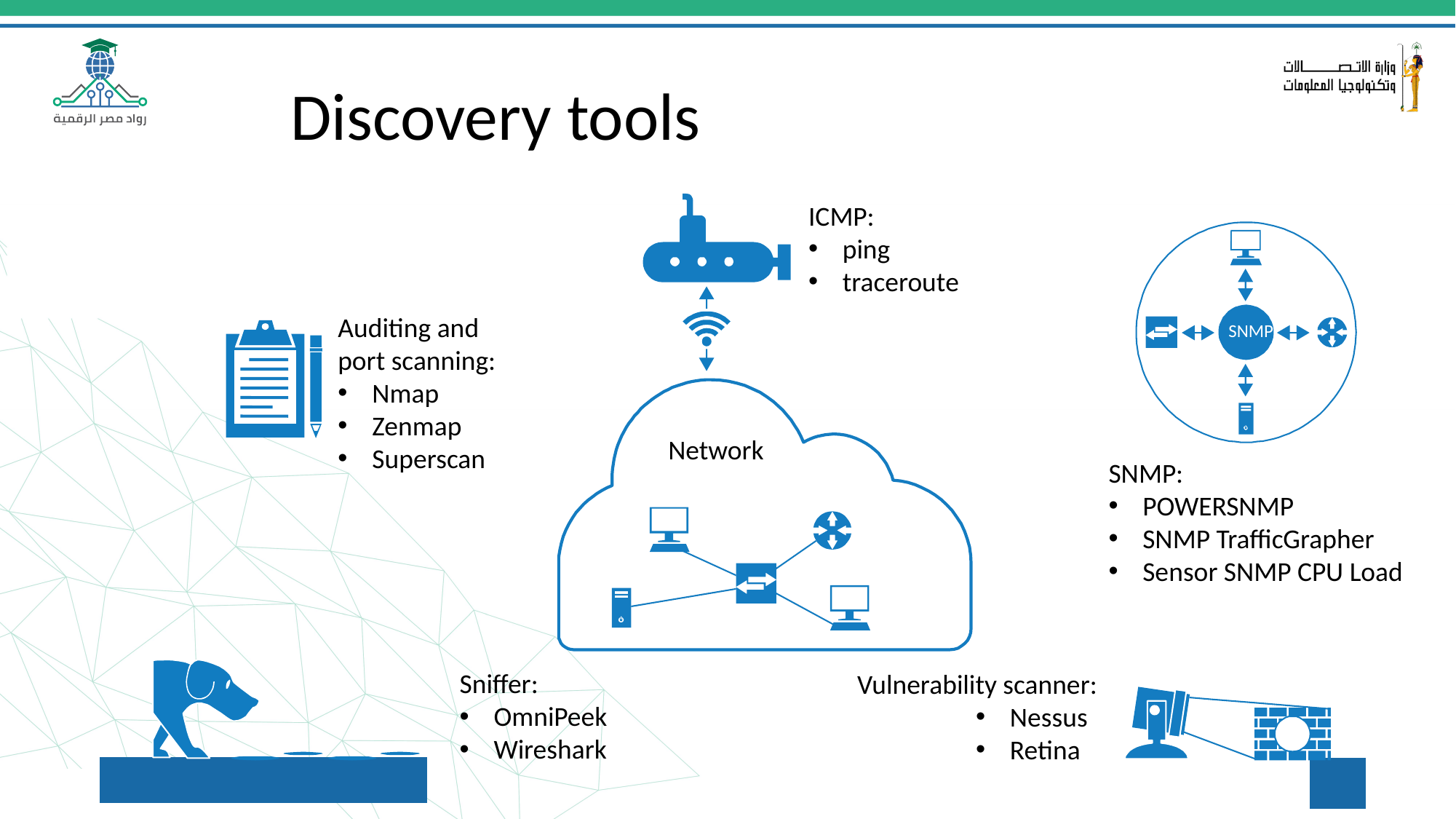

# Discovery tools

SNMP

ICMP:
ping
traceroute
Auditing and
port scanning:
Nmap
Zenmap
Superscan
Network
SNMP:
POWERSNMP
SNMP TrafficGrapher
Sensor SNMP CPU Load
Sniffer:
OmniPeek
Wireshark
Vulnerability scanner:
Nessus
Retina